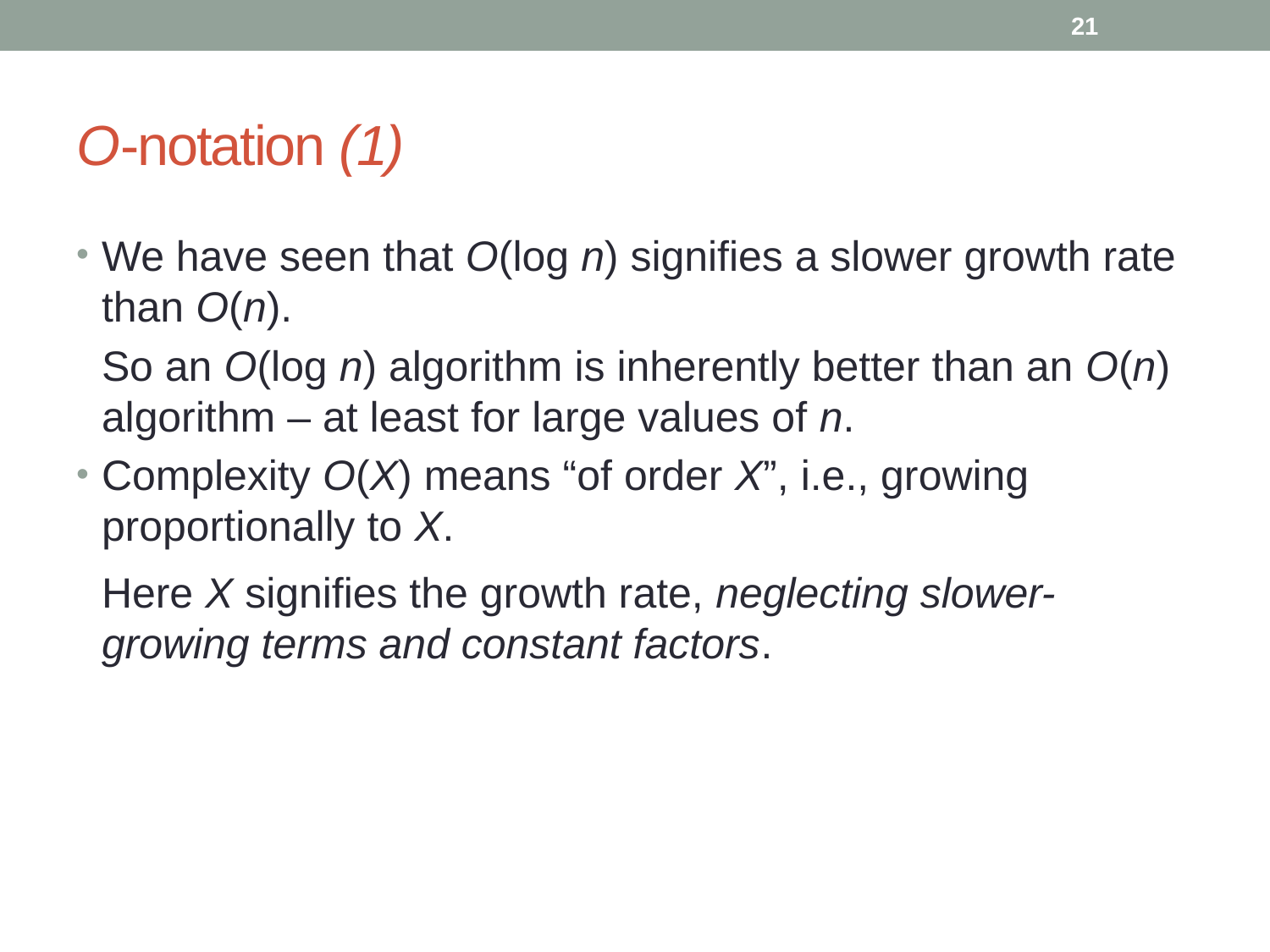

21
# O-notation (1)
We have seen that O(log n) signifies a slower growth rate than O(n).
	So an O(log n) algorithm is inherently better than an O(n) algorithm – at least for large values of n.
Complexity O(X) means “of order X”, i.e., growing proportionally to X.
	Here X signifies the growth rate, neglecting slower-growing terms and constant factors.